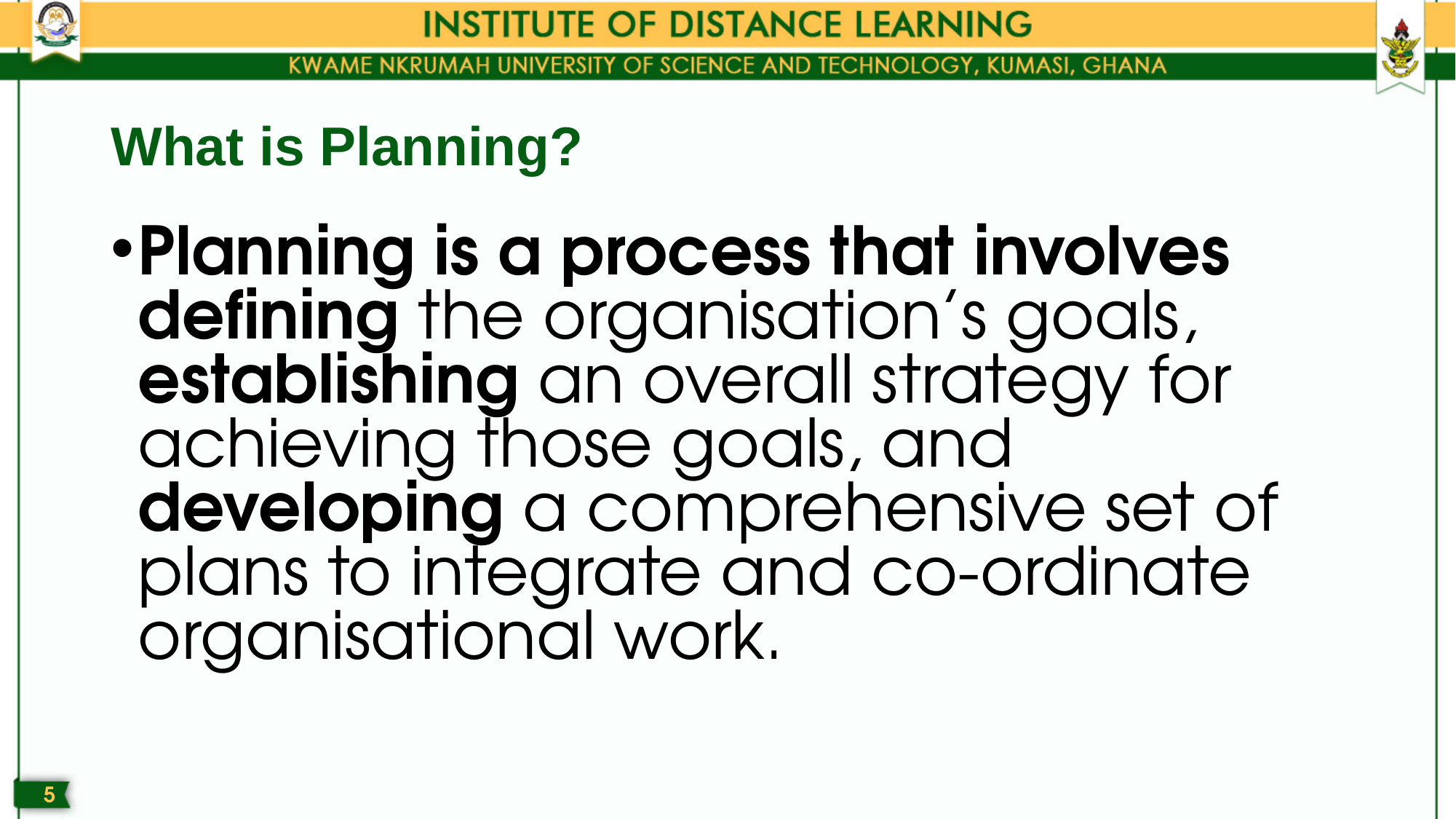

# What is Planning?
Planning is a process that involves defining the organisation’s goals, establishing an overall strategy for achieving those goals, and developing a comprehensive set of plans to integrate and co-ordinate organisational work.
5